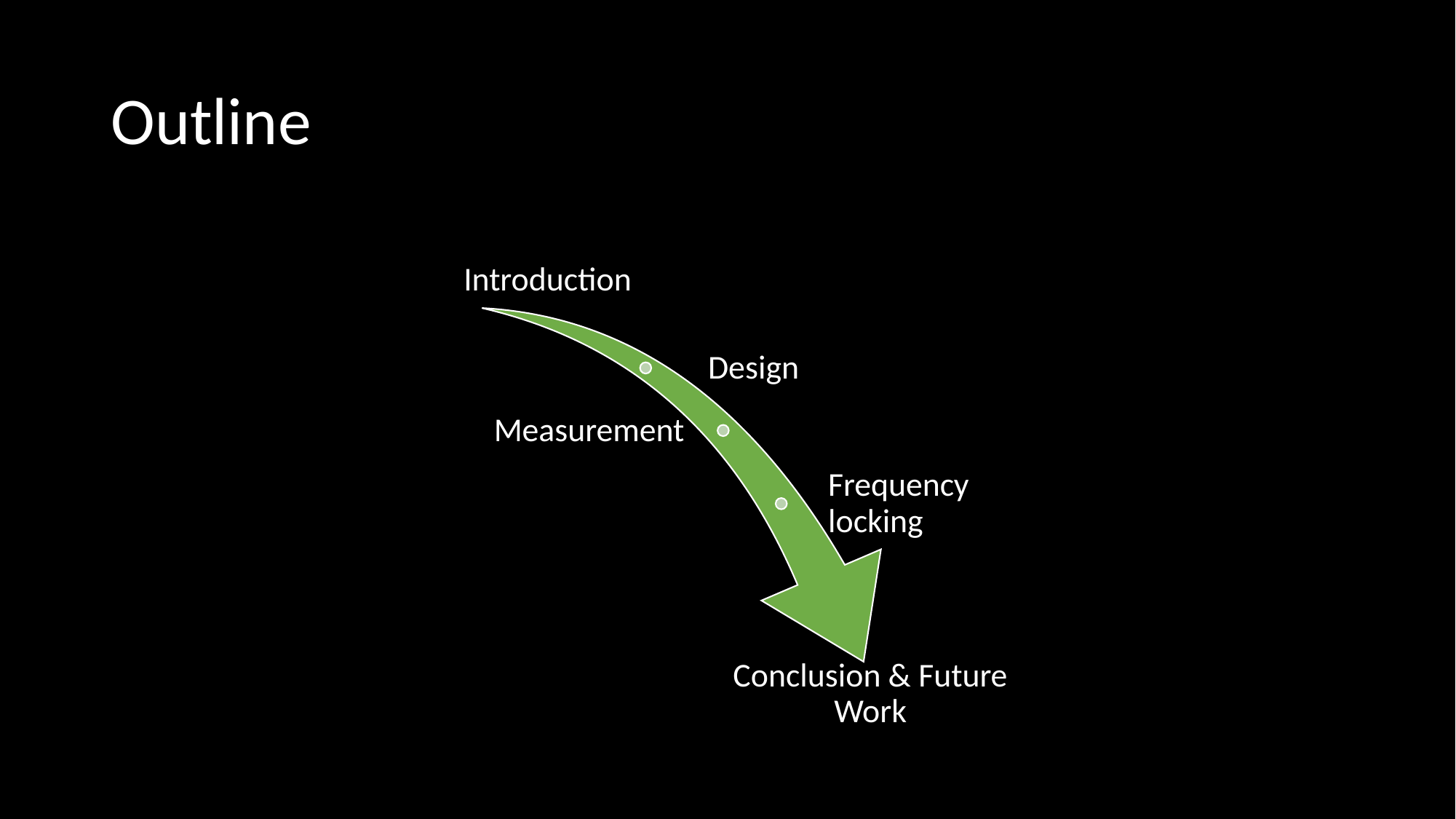

# Outline
Introduction
Design
Measurement
Frequency locking
Conclusion & Future Work